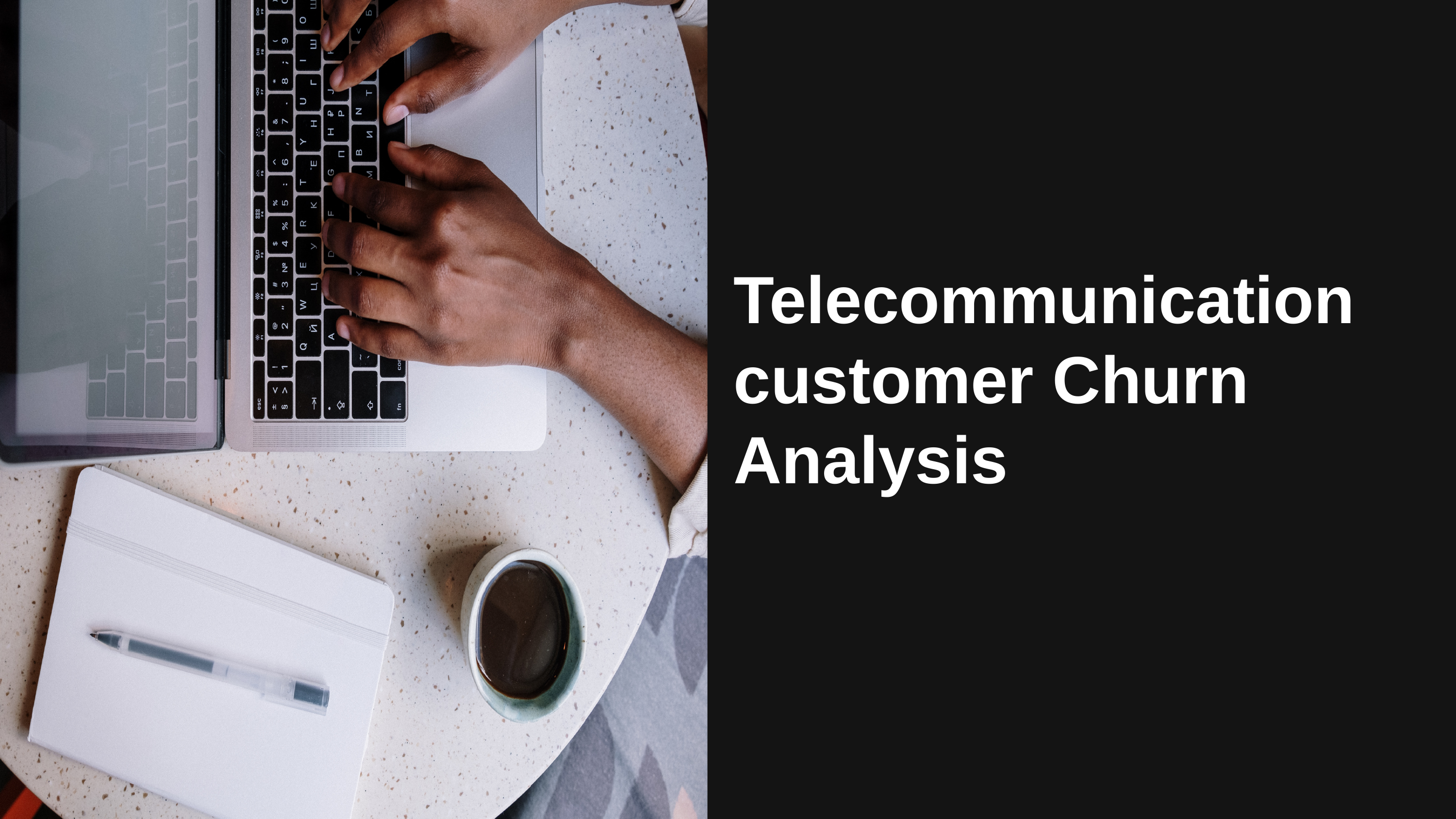

Information Guide
Insights and Recomdations
Telecommunication
customer Churn Analysis